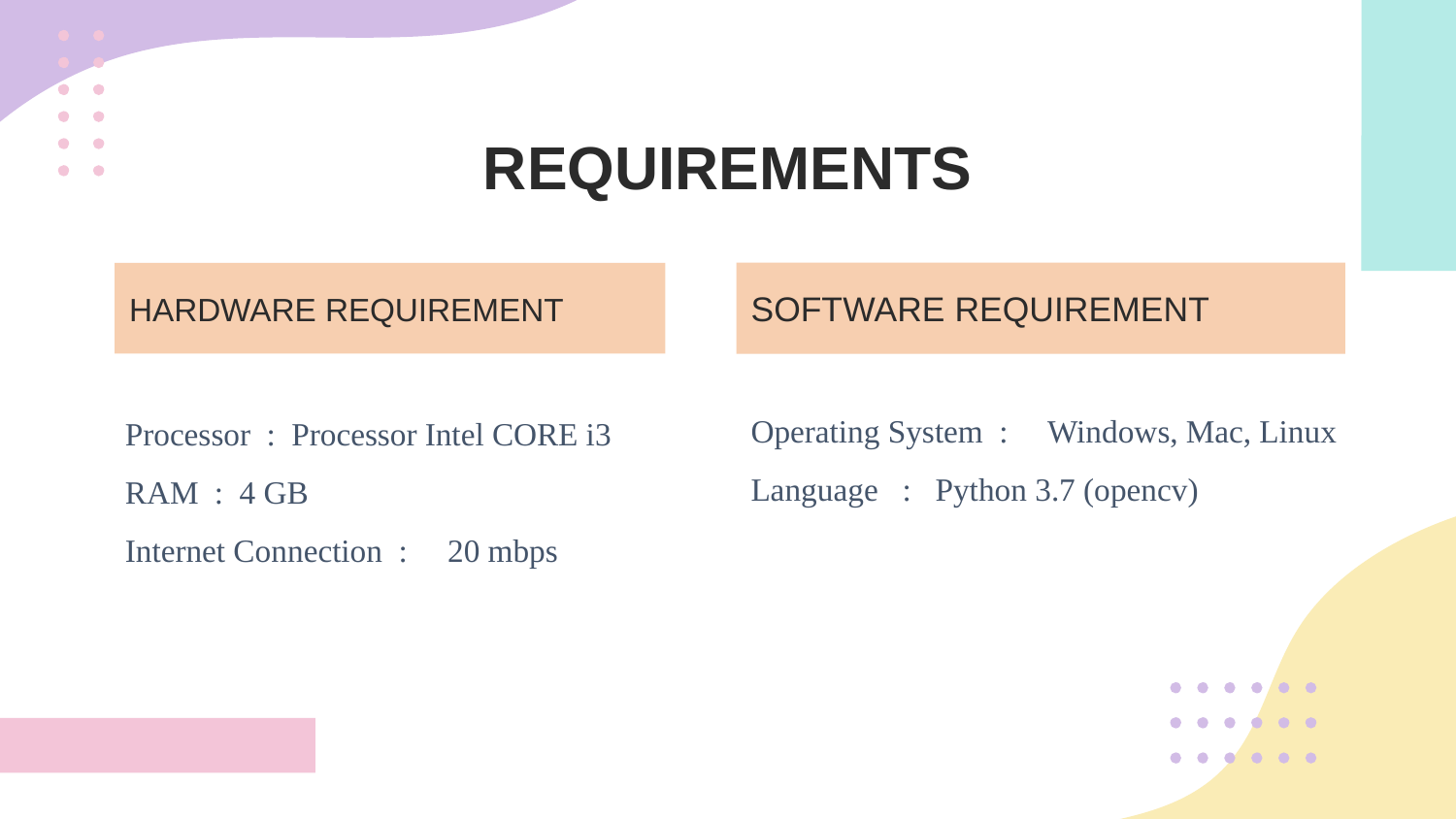

# REQUIREMENTS
SOFTWARE REQUIREMENT
HARDWARE REQUIREMENT
Operating System  :     Windows, Mac, Linux
Language   :   Python 3.7 (opencv)
Processor  :  Processor Intel CORE i3
RAM  :  4 GB
Internet Connection  :     20 mbps